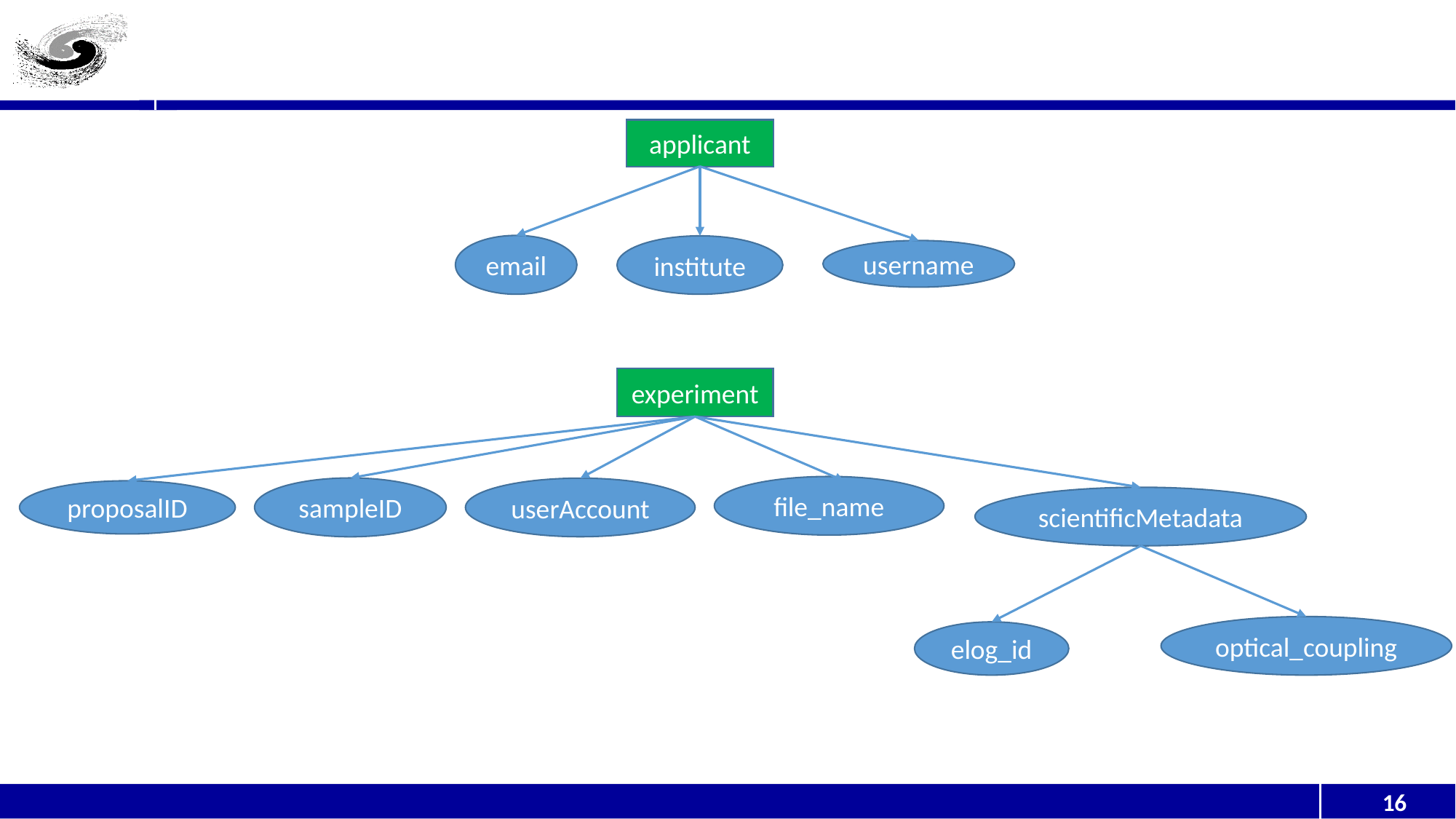

applicant
email
institute
username
experiment
file_name
sampleID
userAccount
proposalID
scientificMetadata
optical_coupling
elog_id